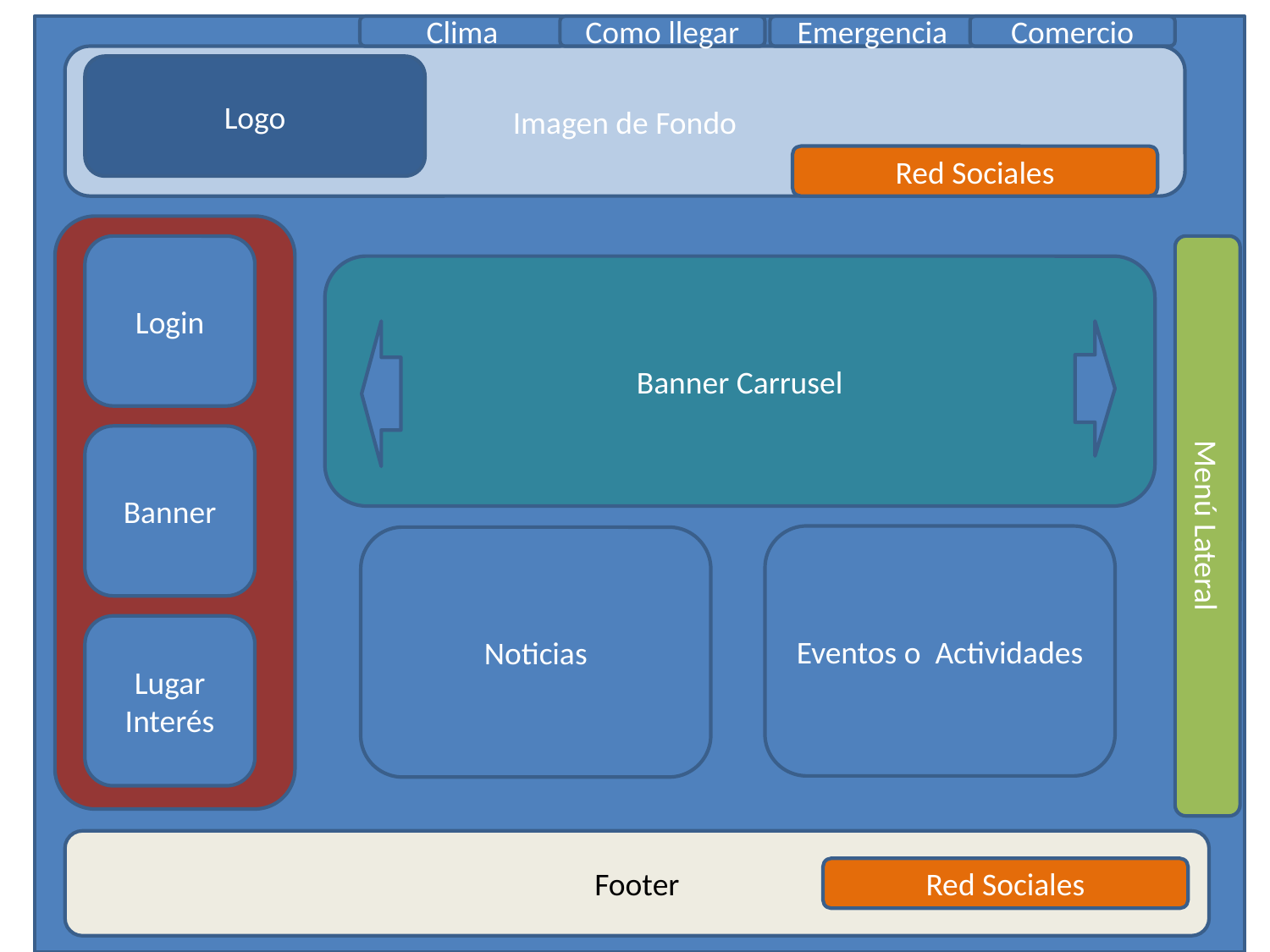

Clima
Como llegar
Emergencia
Comercio
Imagen de Fondo
Logo
Red Sociales

Login
Banner Carrusel
#

Banner
Menú Lateral
Eventos o  Actividades
Noticias

Lugar Interés
Footer
Red Sociales